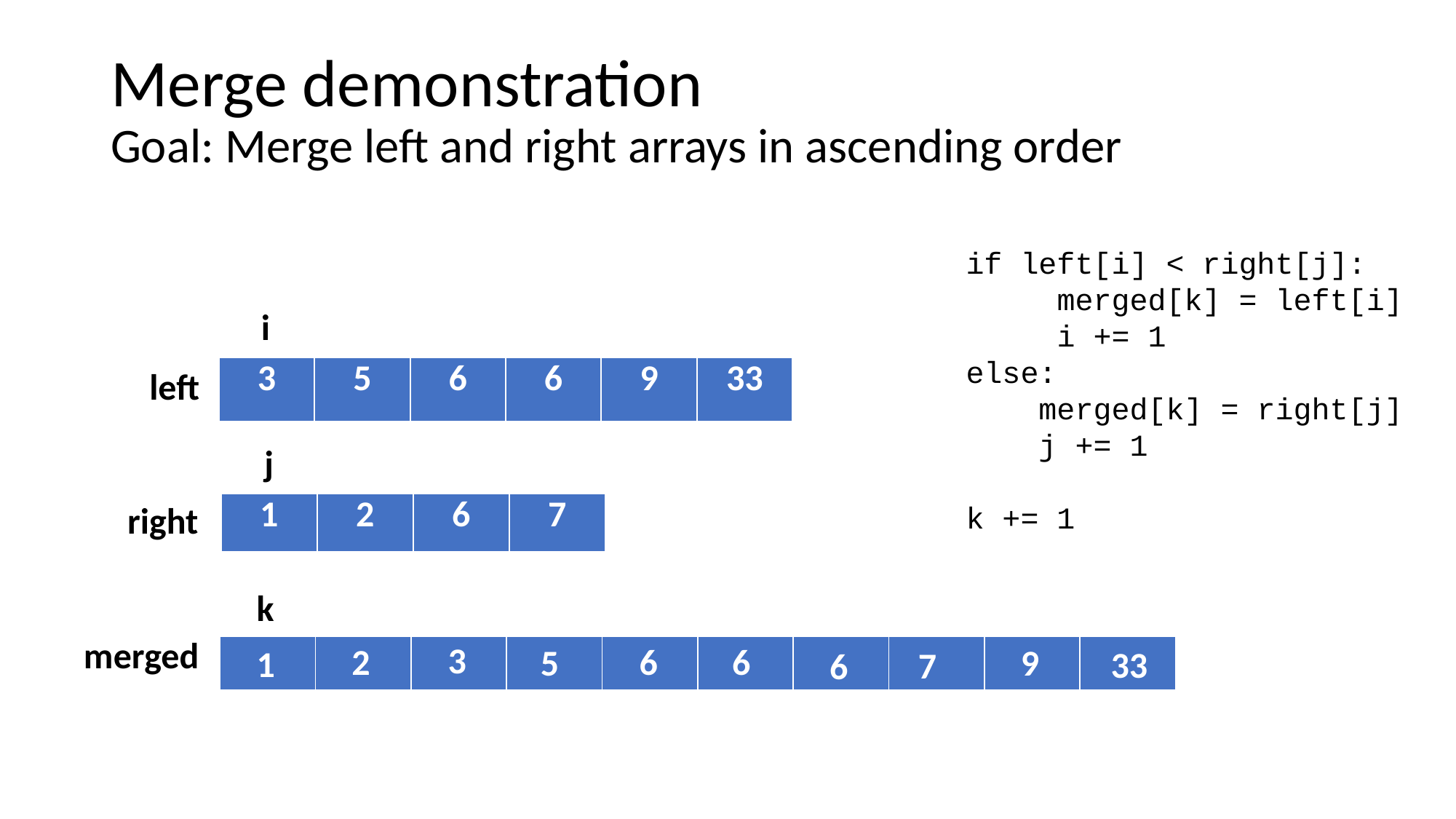

Merge demonstration
Goal: Merge left and right arrays in ascending order
if left[i] < right[j]:
     merged[k] = left[i]
     i += 1
else:
    merged[k] = right[j]
    j += 1

k += 1
i
| 3 | 5 | 6 | 6 | 9 | 33 |
| --- | --- | --- | --- | --- | --- |
left
j
right
| 1 | 2 | 6 | 7 |
| --- | --- | --- | --- |
k
merged
3
6
6
2
5
9
1
|  |  |  |  |  |  |  |  |  |  |
| --- | --- | --- | --- | --- | --- | --- | --- | --- | --- |
33
7
6